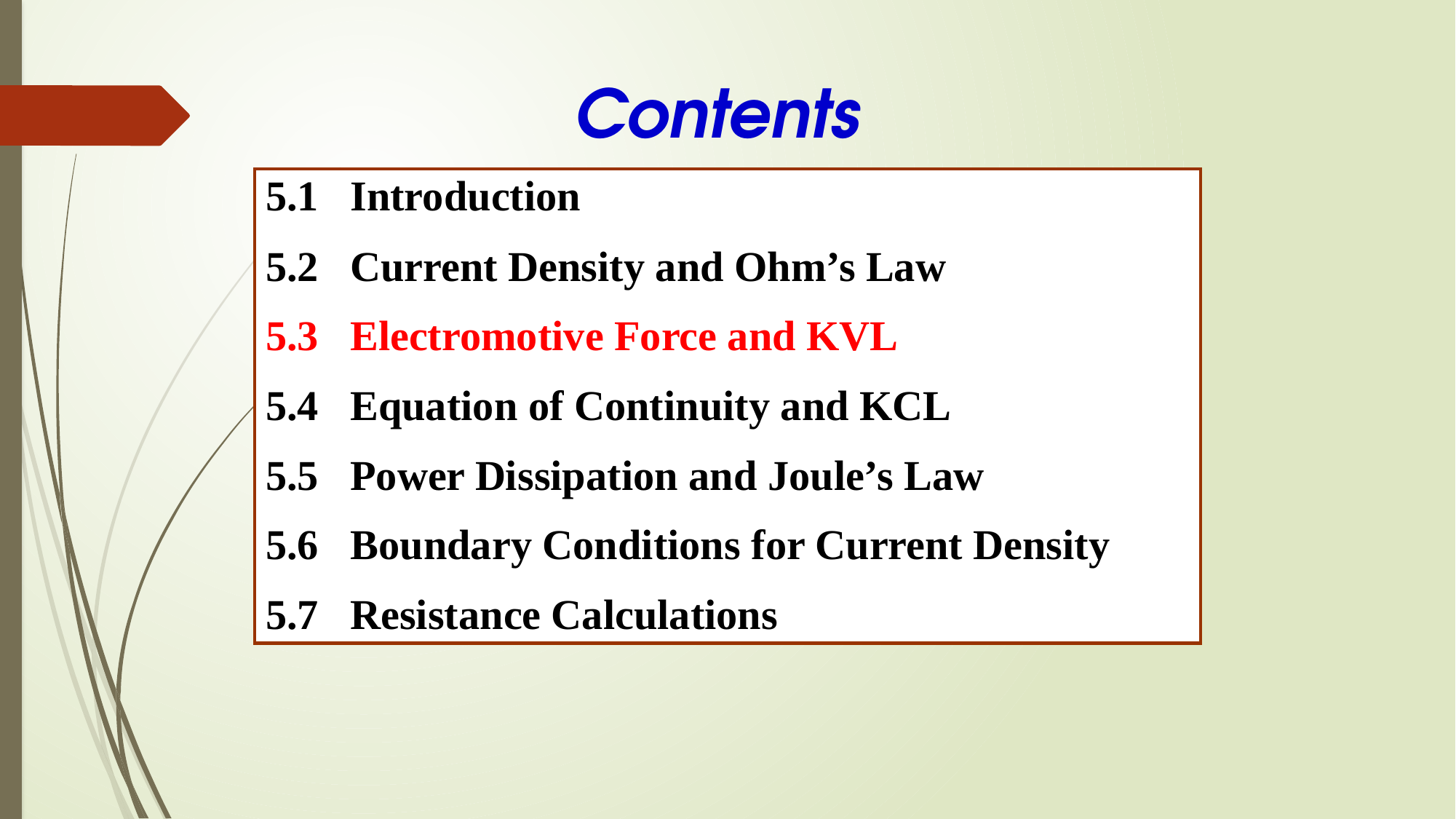

Contents
5.1   Introduction
5.2   Current Density and Ohm’s Law
5.3   Electromotive Force and KVL
5.4   Equation of Continuity and KCL
5.5   Power Dissipation and Joule’s Law
5.6   Boundary Conditions for Current Density
5.7   Resistance Calculations